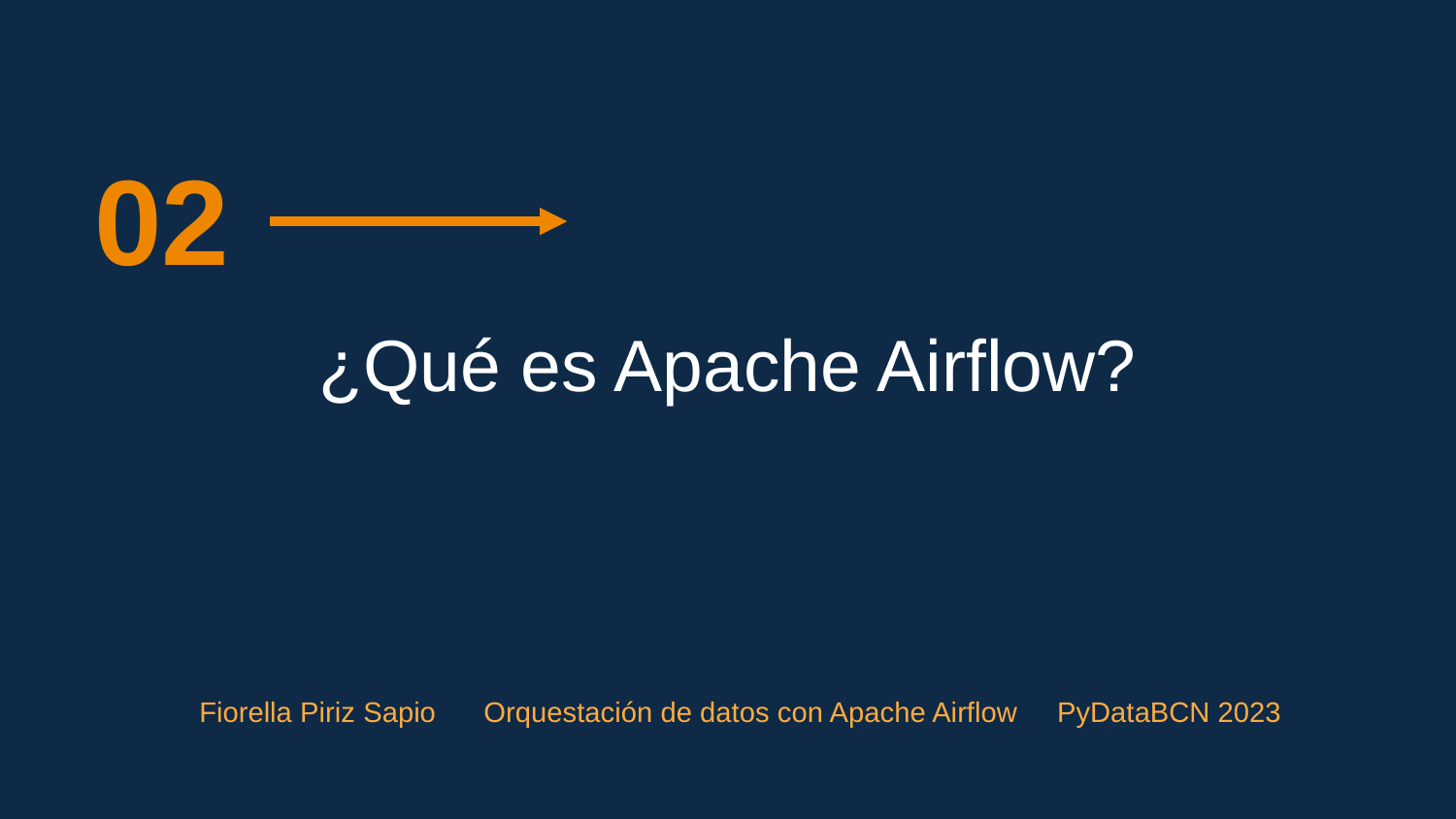

02
¿Qué es Apache Airflow?
Fiorella Piriz Sapio      Orquestación de datos con Apache Airflow     PyDataBCN 2023